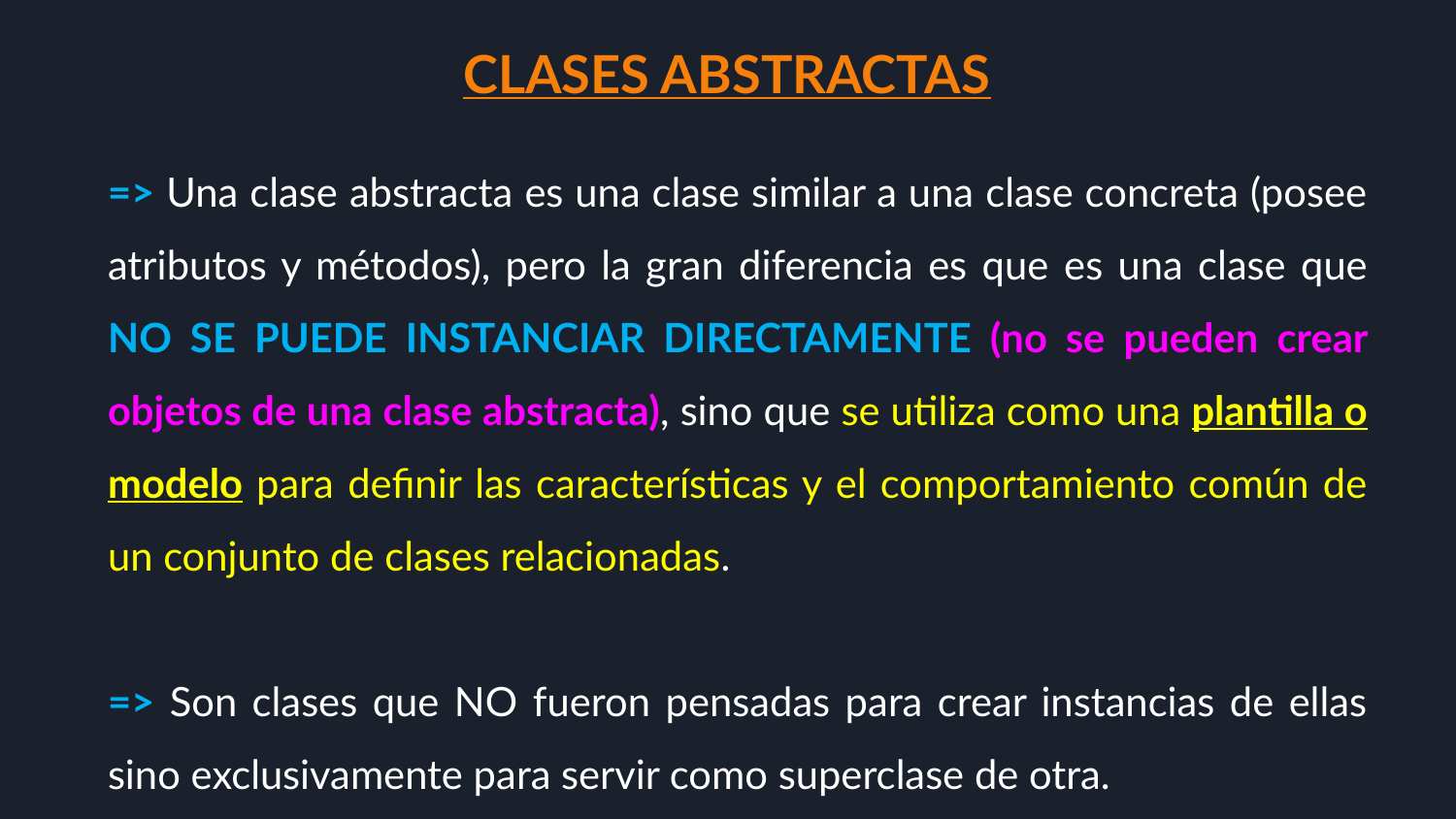

CLASES ABSTRACTAS
=> Una clase abstracta es una clase similar a una clase concreta (posee atributos y métodos), pero la gran diferencia es que es una clase que NO SE PUEDE INSTANCIAR DIRECTAMENTE (no se pueden crear objetos de una clase abstracta), sino que se utiliza como una plantilla o modelo para definir las características y el comportamiento común de un conjunto de clases relacionadas.

=> Son clases que NO fueron pensadas para crear instancias de ellas sino exclusivamente para servir como superclase de otra.